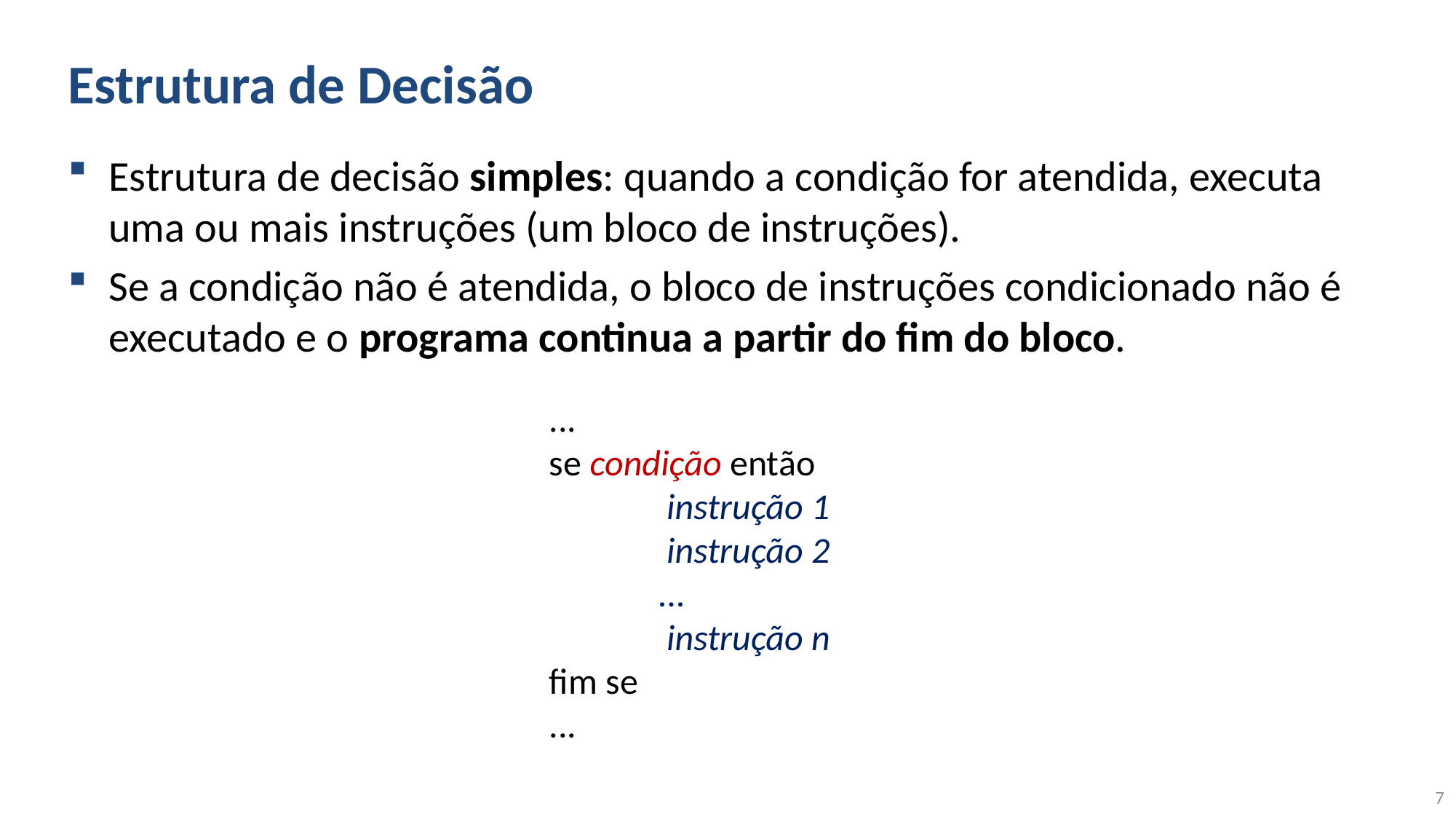

# Estrutura de Decisão
Estrutura de decisão simples: quando a condição for atendida, executa uma ou mais instruções (um bloco de instruções).
Se a condição não é atendida, o bloco de instruções condicionado não é executado e o programa continua a partir do fim do bloco.

...
se condição então
	 instrução 1
	 instrução 2
	...
	 instrução n
fim se
...
7